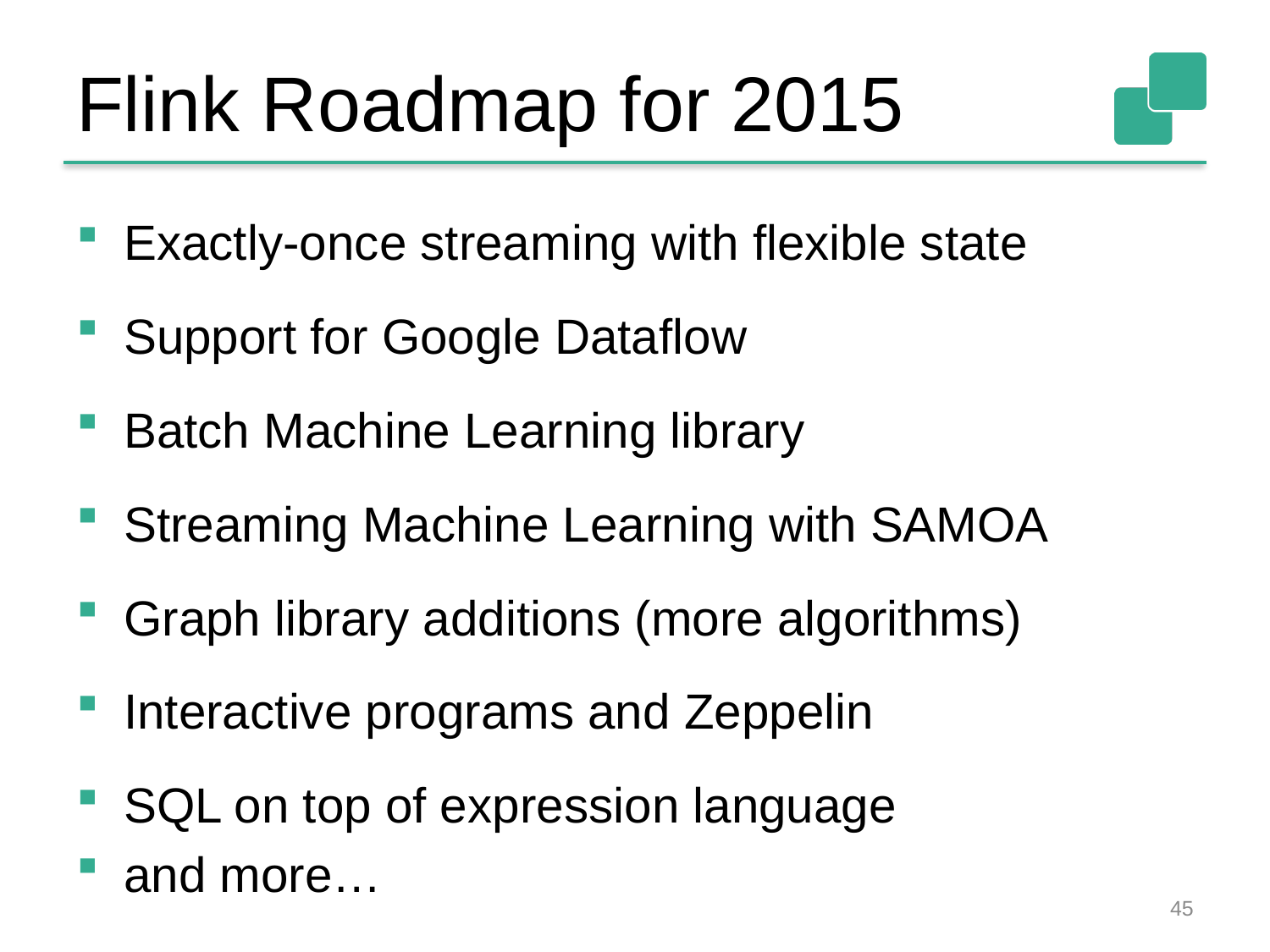

# Flink Roadmap for 2015
Exactly-once streaming with flexible state

Support for Google Dataflow

Batch Machine Learning library

Streaming Machine Learning with SAMOA

Graph library additions (more algorithms)

Interactive programs and Zeppelin

SQL on top of expression language
and more…
45